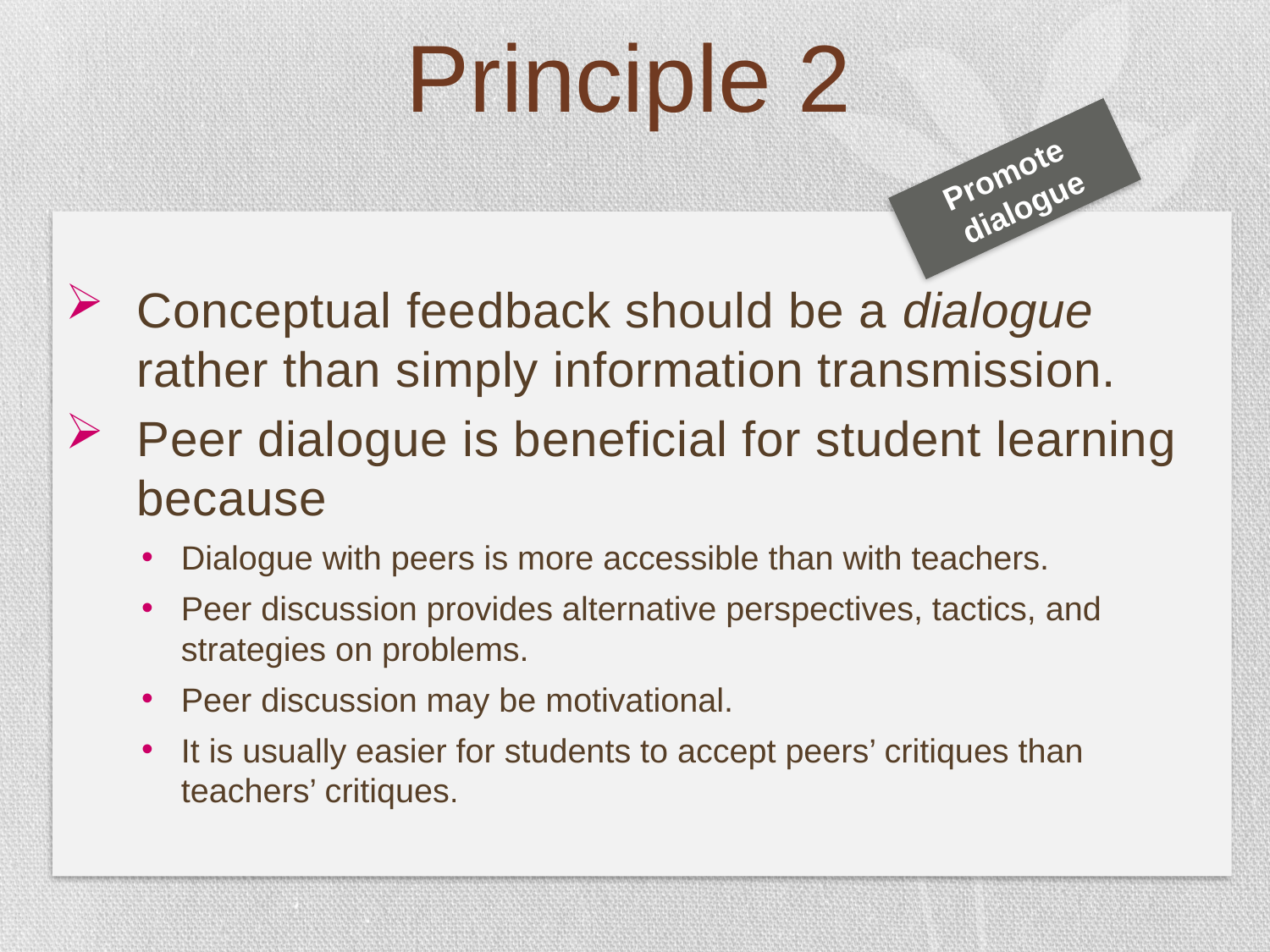

Principle 2
Promote
dialogue
Conceptual feedback should be a dialogue rather than simply information transmission.
Peer dialogue is beneficial for student learning because
Dialogue with peers is more accessible than with teachers.
Peer discussion provides alternative perspectives, tactics, and strategies on problems.
Peer discussion may be motivational.
It is usually easier for students to accept peers’ critiques than teachers’ critiques.